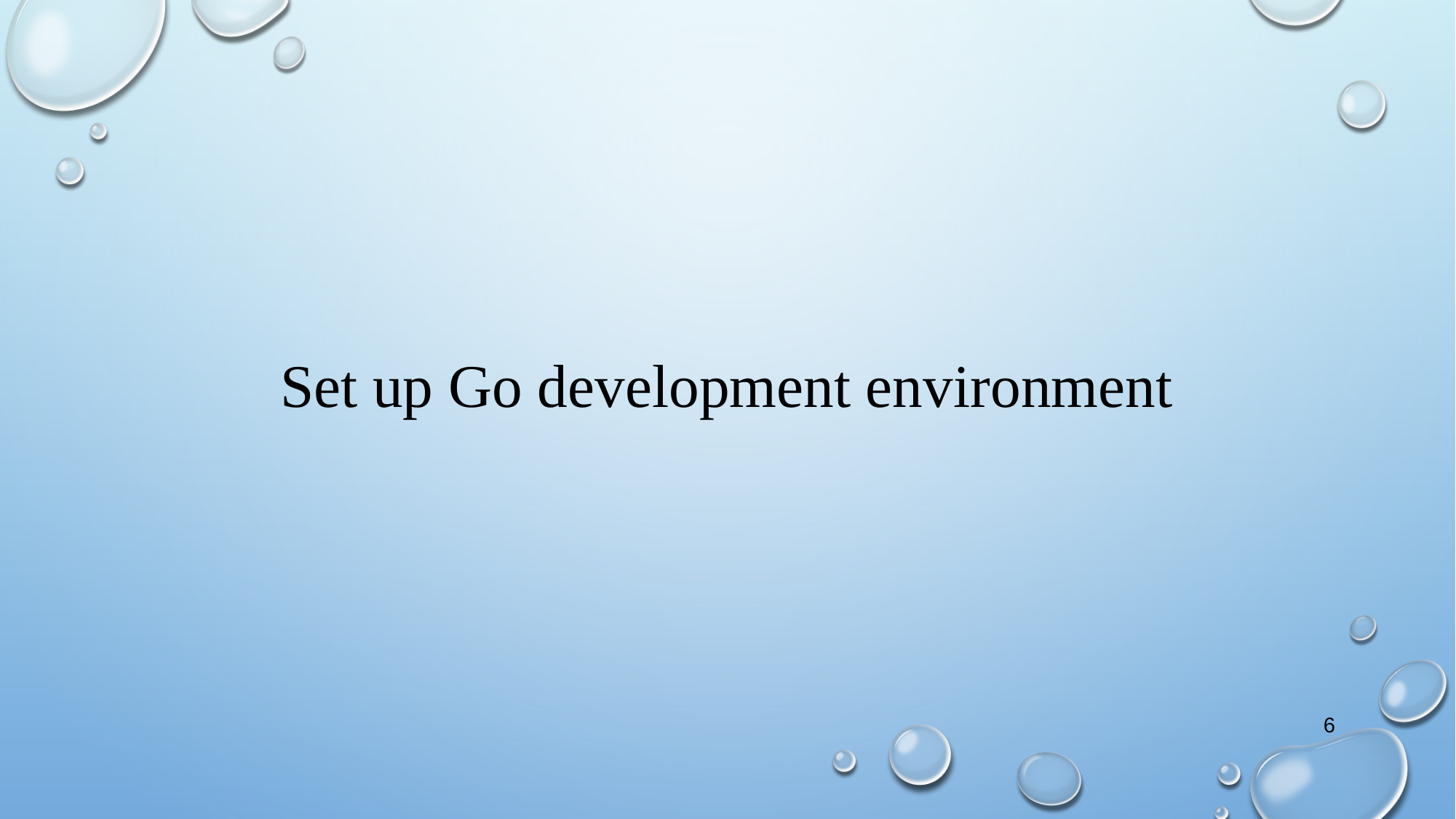

# Set up Go development environment

6